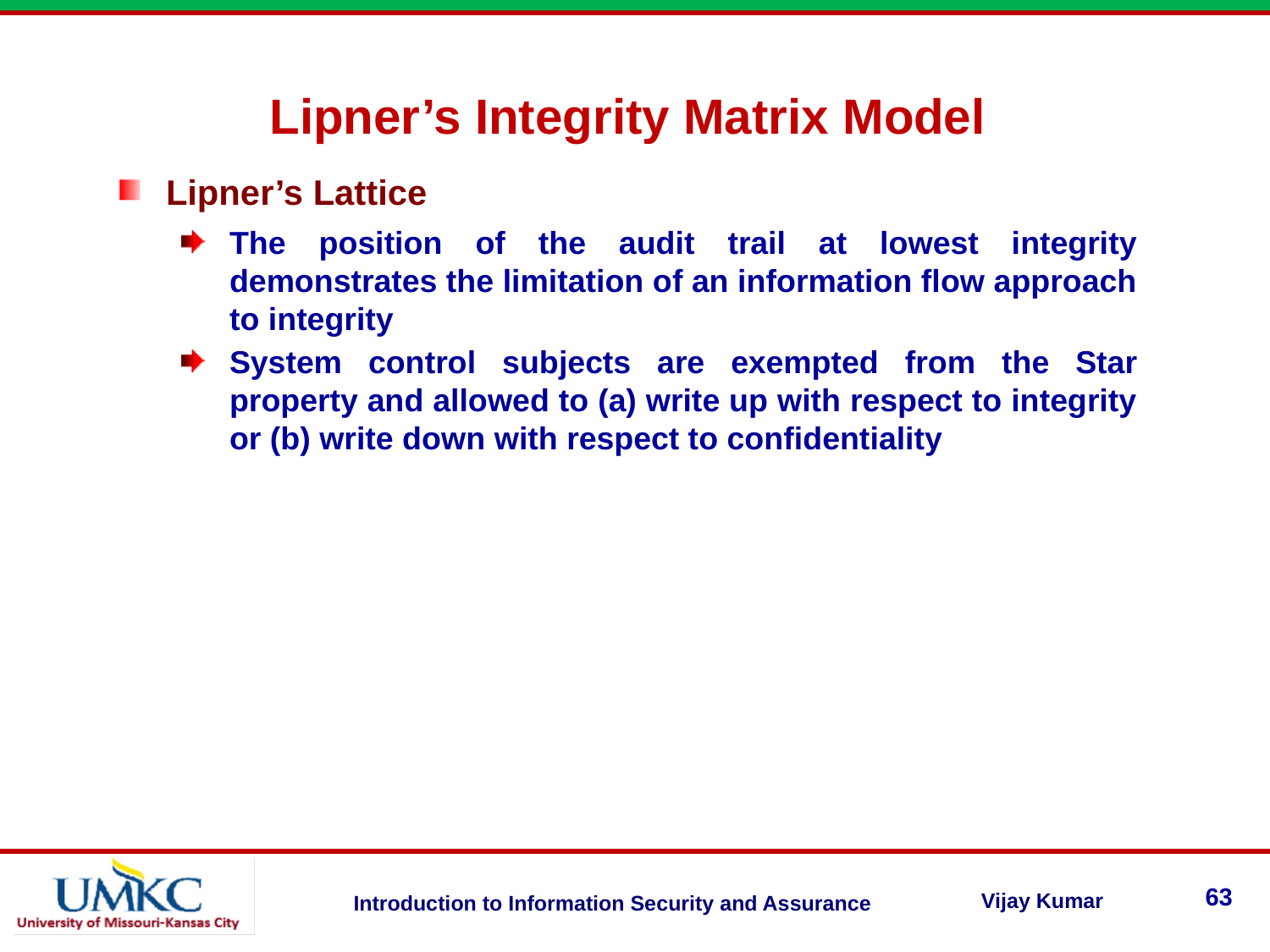

Lipner’s Integrity Matrix Model
Lipner’s Lattice
The position of the audit trail at lowest integrity demonstrates the limitation of an information flow approach to integrity
System control subjects are exempted from the Star property and allowed to (a) write up with respect to integrity or (b) write down with respect to confidentiality
63